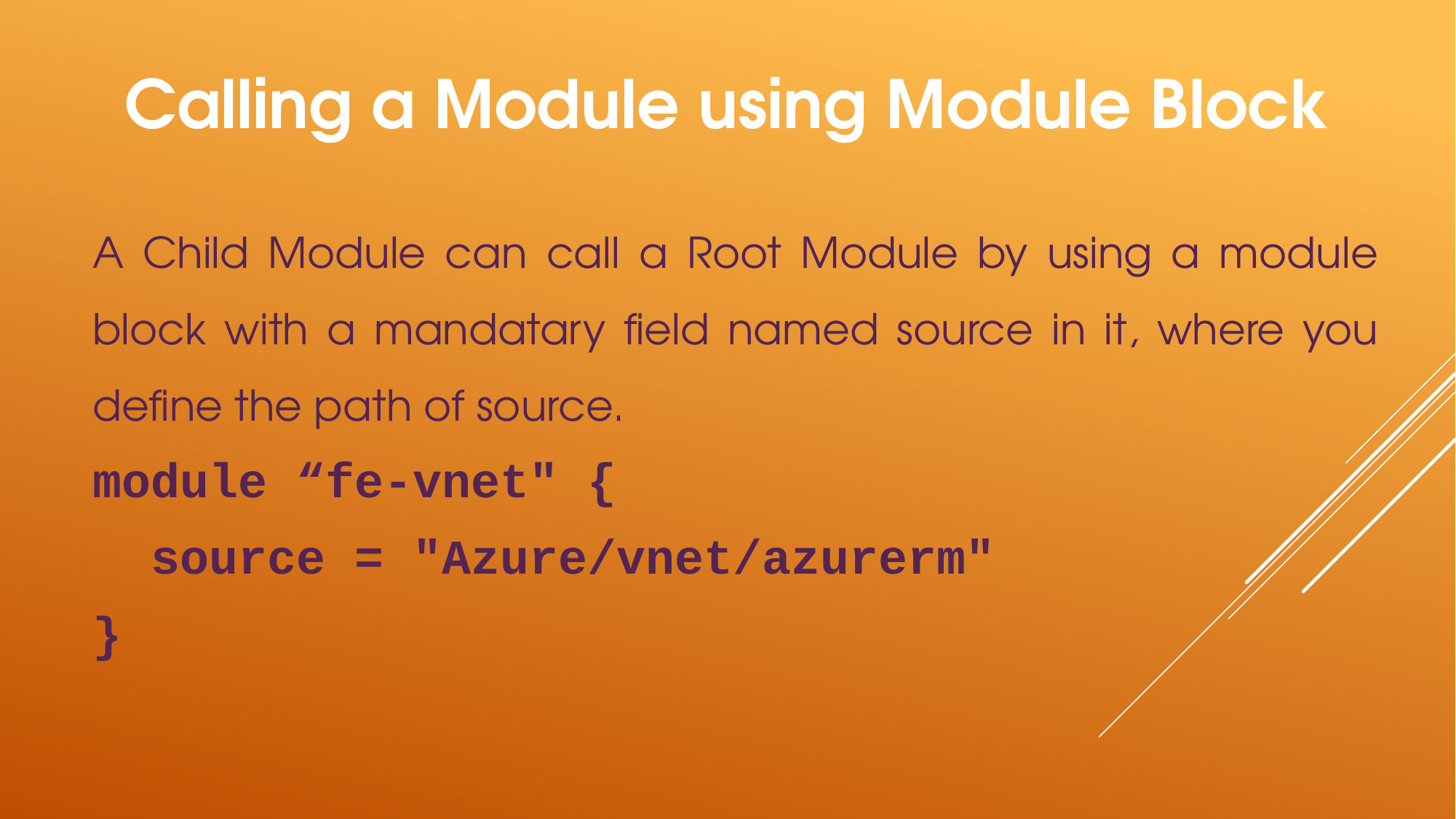

# Calling a Module using Module Block
A Child Module can call a Root Module by using a module block with a mandatary field named source in it, where you define the path of source.
module “fe-vnet" {
  source = "Azure/vnet/azurerm"
}